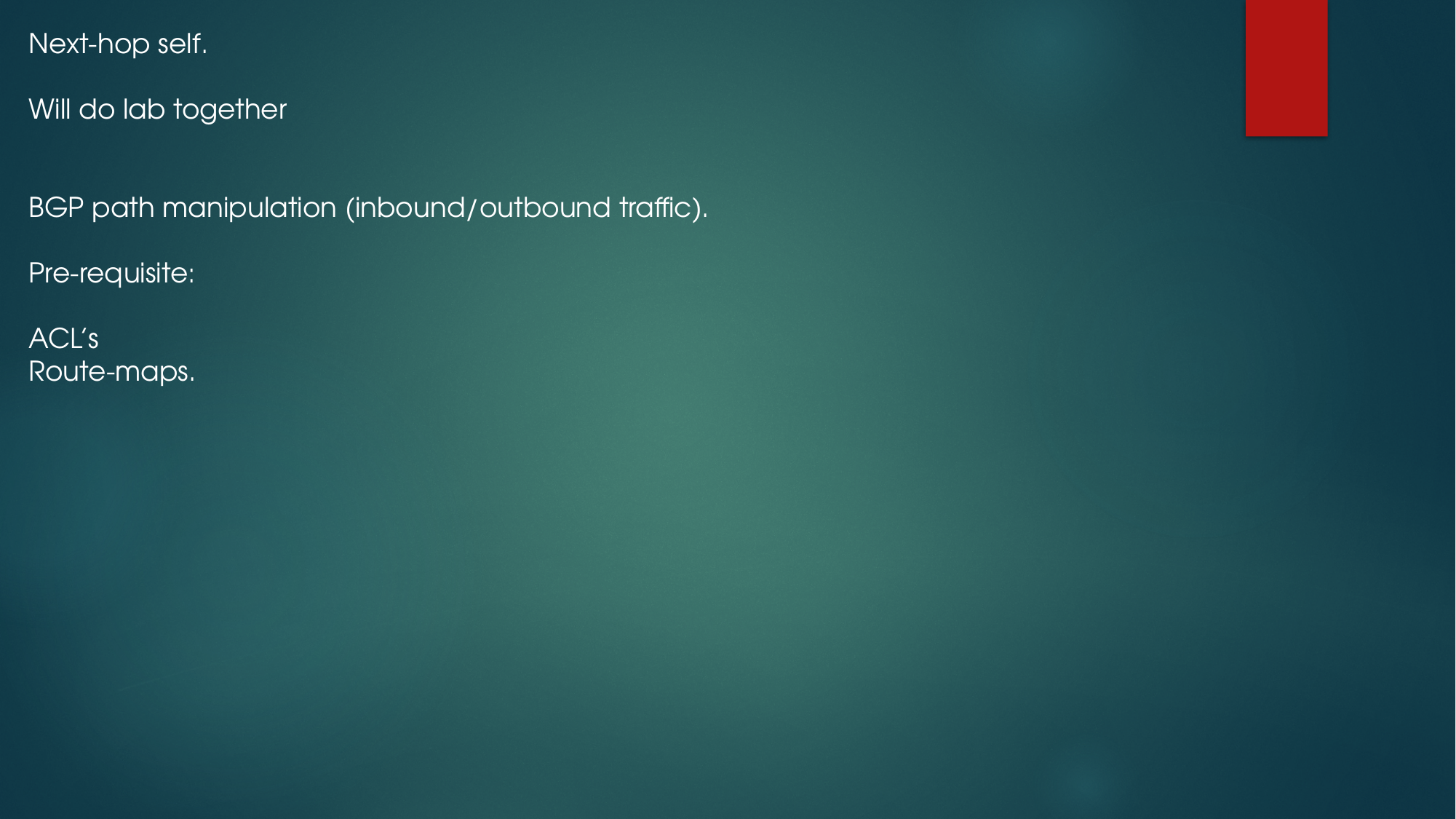

Next-hop self.

Will do lab together

BGP path manipulation (inbound/outbound traffic).

Pre-requisite:

ACL’s
Route-maps.